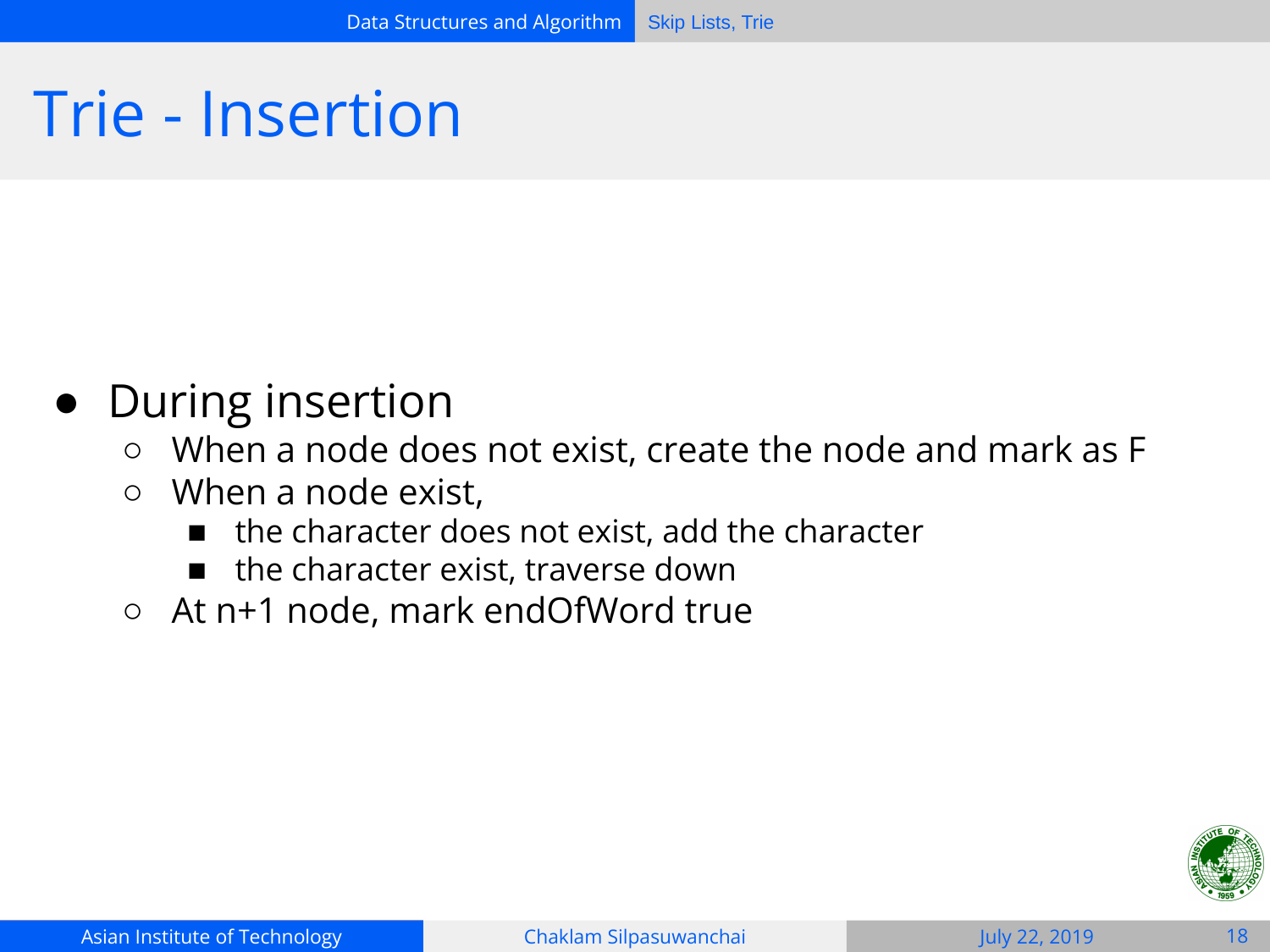

# Trie - Insertion
During insertion
When a node does not exist, create the node and mark as F
When a node exist,
the character does not exist, add the character
the character exist, traverse down
At n+1 node, mark endOfWord true
18